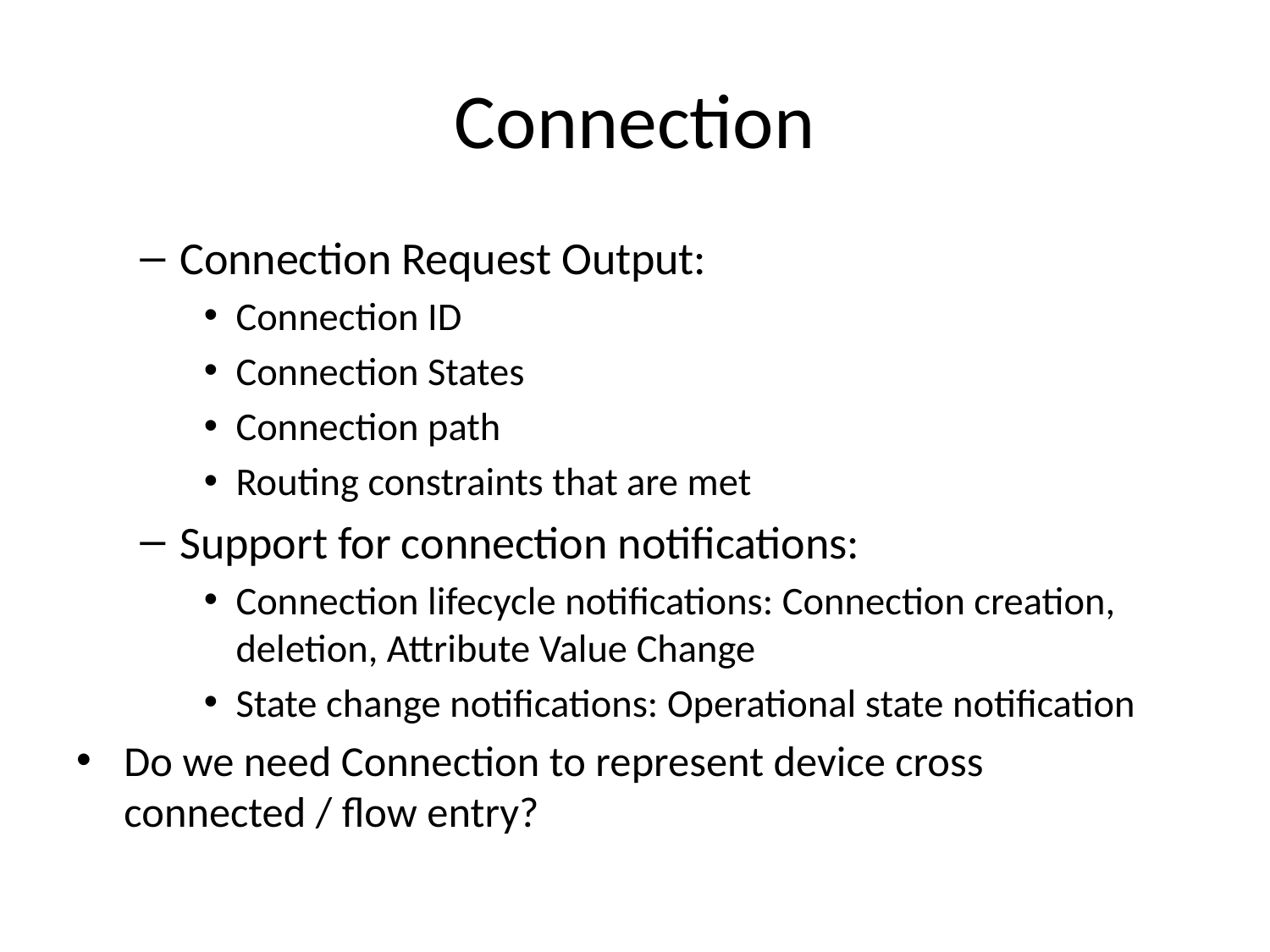

# Connection
Connection Request Output:
Connection ID
Connection States
Connection path
Routing constraints that are met
Support for connection notifications:
Connection lifecycle notifications: Connection creation, deletion, Attribute Value Change
State change notifications: Operational state notification
Do we need Connection to represent device cross connected / flow entry?